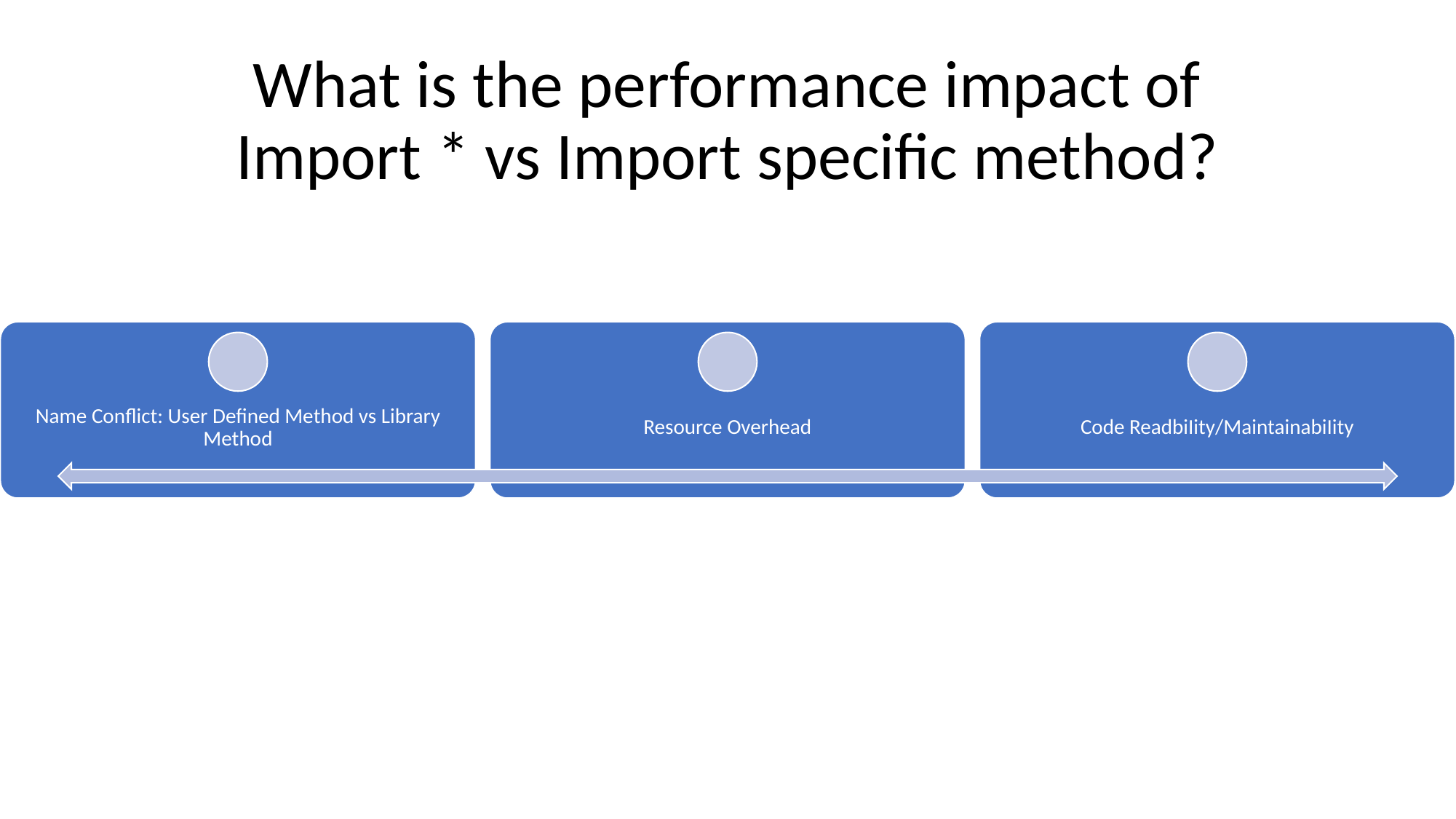

# What is the performance impact of Import * vs Import specific method?
Name Conflict: User Defined Method vs Library Method
Resource Overhead
Code ReadbiIity/MaintainabiIity